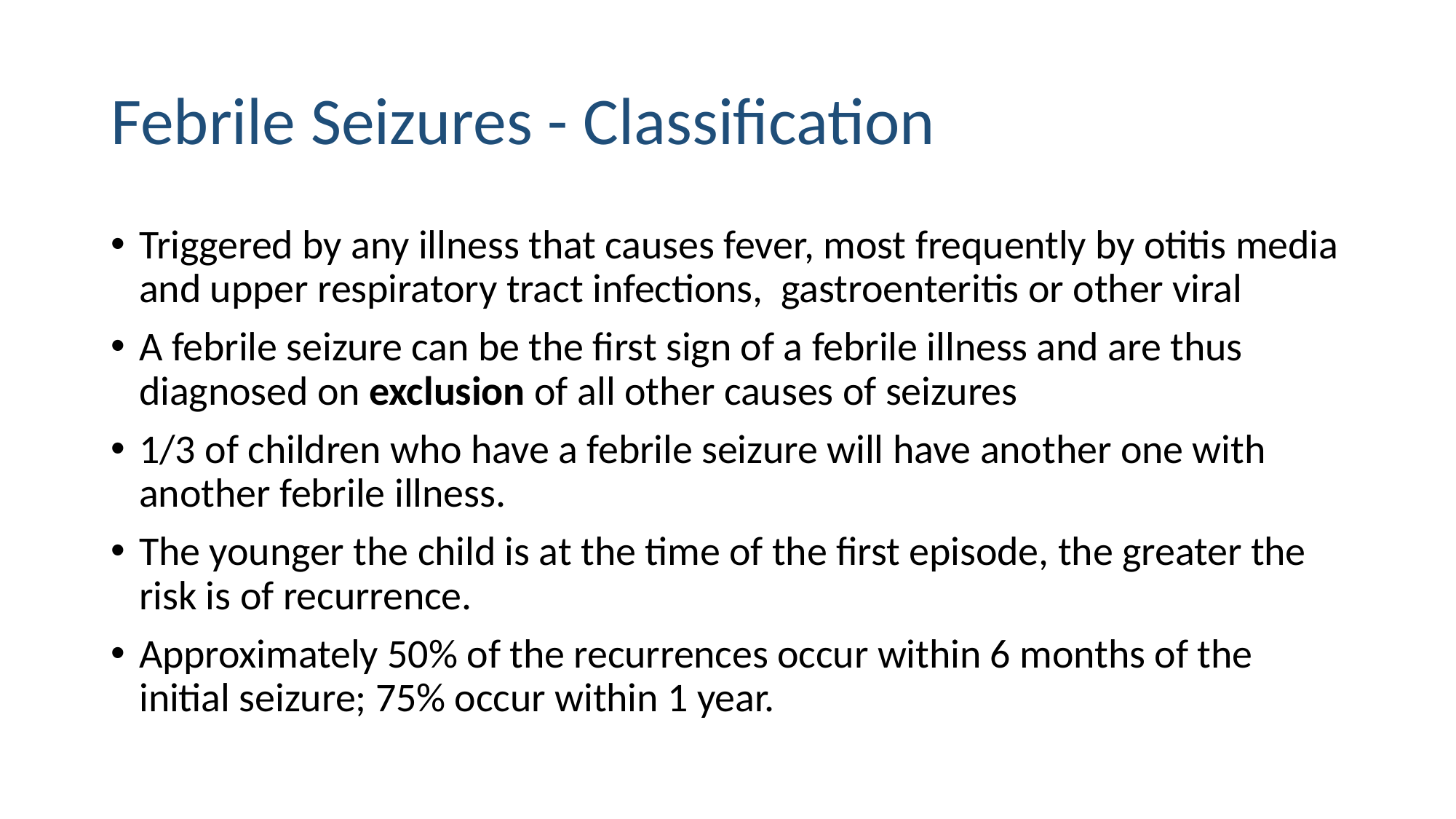

# Febrile Seizures - Classification
Triggered by any illness that causes fever, most frequently by otitis media and upper respiratory tract infections,  gastroenteritis or other viral
A febrile seizure can be the first sign of a febrile illness and are thus diagnosed on exclusion of all other causes of seizures
1/3 of children who have a febrile seizure will have another one with another febrile illness.
The younger the child is at the time of the first episode, the greater the risk is of recurrence.
Approximately 50% of the recurrences occur within 6 months of the initial seizure; 75% occur within 1 year.